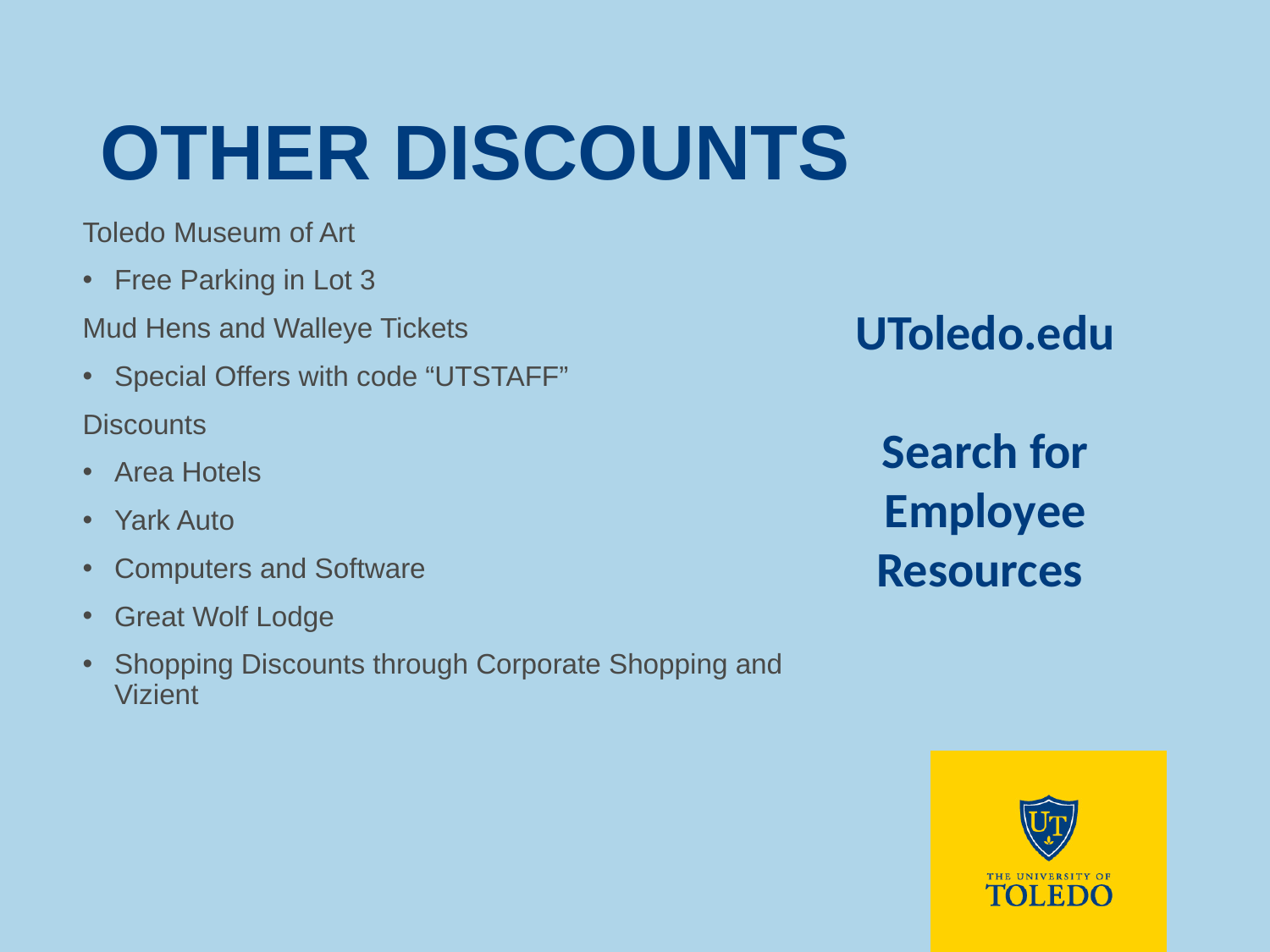

# OTHER DISCOUNTS
Toledo Museum of Art
Free Parking in Lot 3
Mud Hens and Walleye Tickets
Special Offers with code “UTSTAFF”
Discounts
Area Hotels
Yark Auto
Computers and Software
Great Wolf Lodge
Shopping Discounts through Corporate Shopping and Vizient

UToledo.edu

Search for Employee Resources